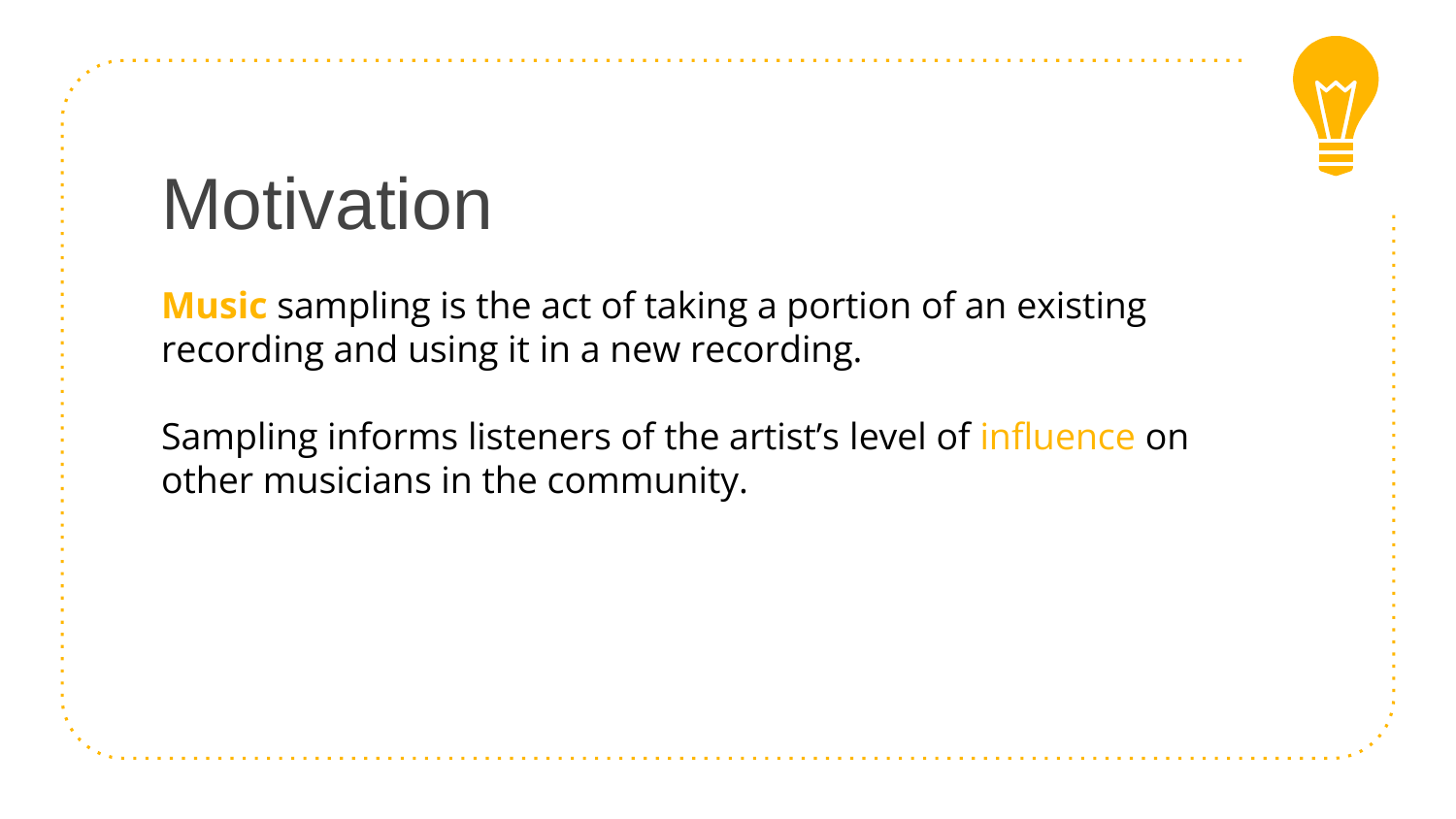

# Motivation
Music sampling is the act of taking a portion of an existing recording and using it in a new recording.

Sampling informs listeners of the artist’s level of influence on other musicians in the community.